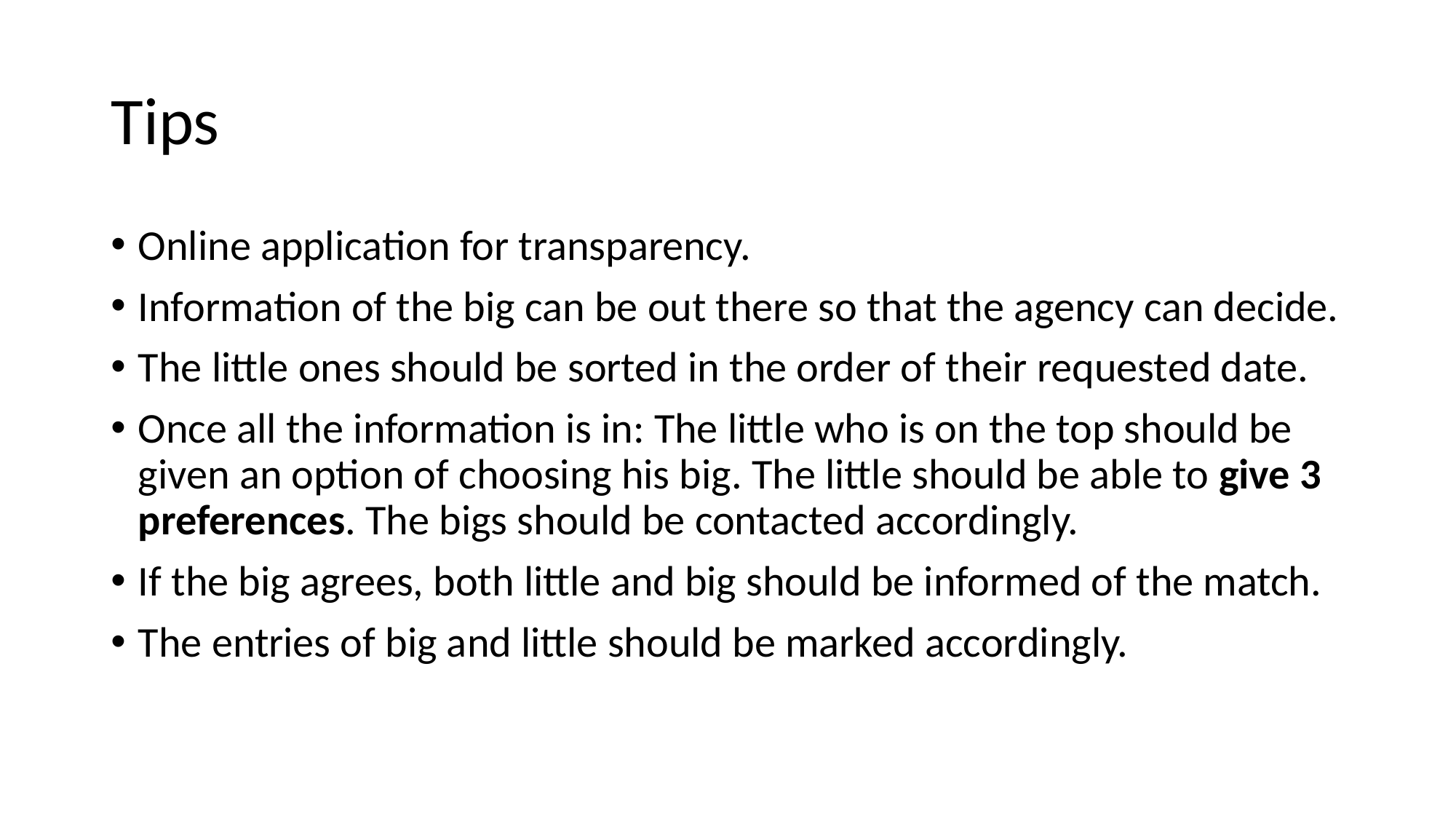

# Tips
Online application for transparency.
Information of the big can be out there so that the agency can decide.
The little ones should be sorted in the order of their requested date.
Once all the information is in: The little who is on the top should be given an option of choosing his big. The little should be able to give 3 preferences. The bigs should be contacted accordingly.
If the big agrees, both little and big should be informed of the match.
The entries of big and little should be marked accordingly.